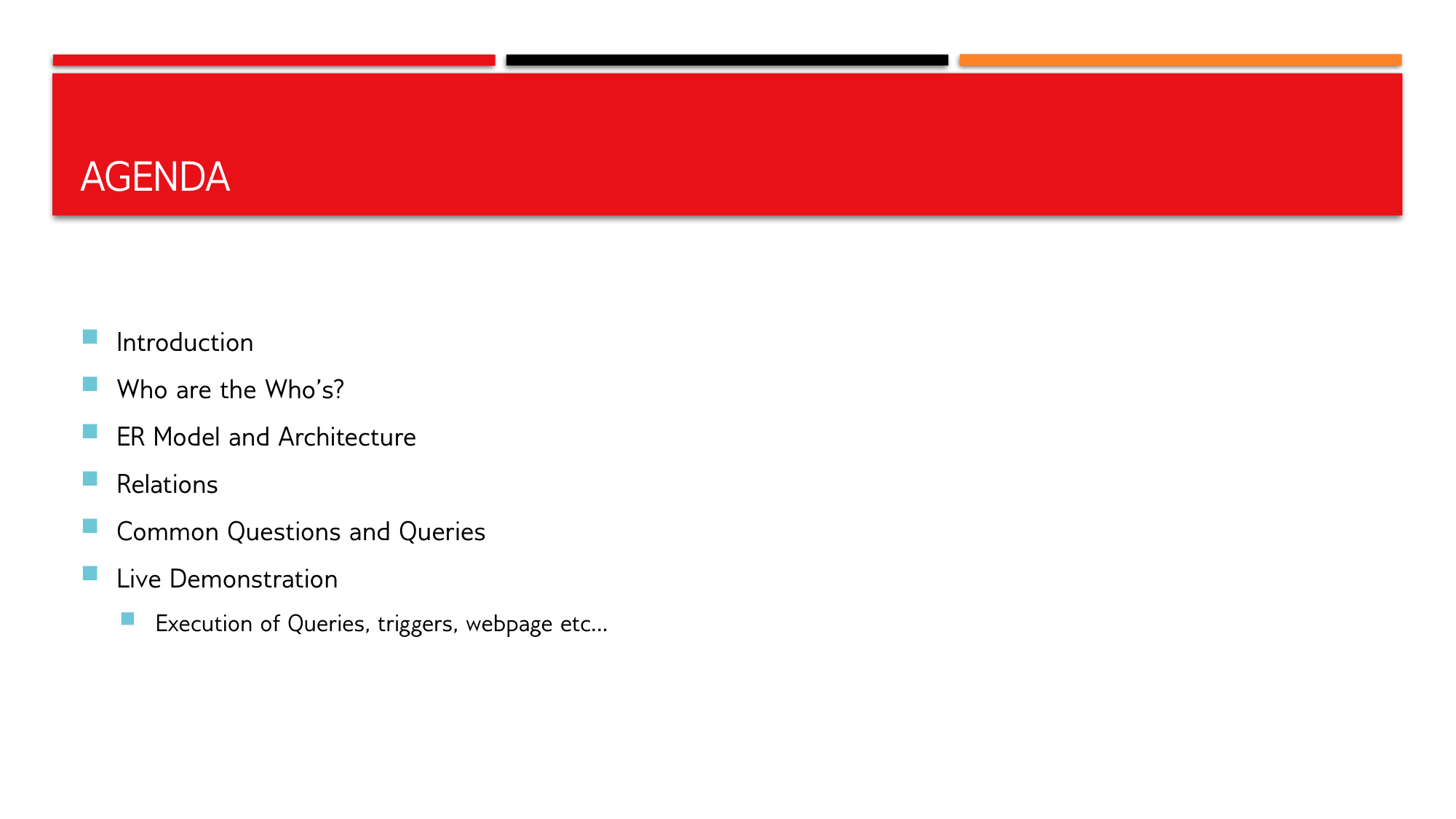

# Agenda
Introduction
Who are the Who’s?
ER Model and Architecture
Relations
Common Questions and Queries
Live Demonstration
Execution of Queries, triggers, webpage etc...